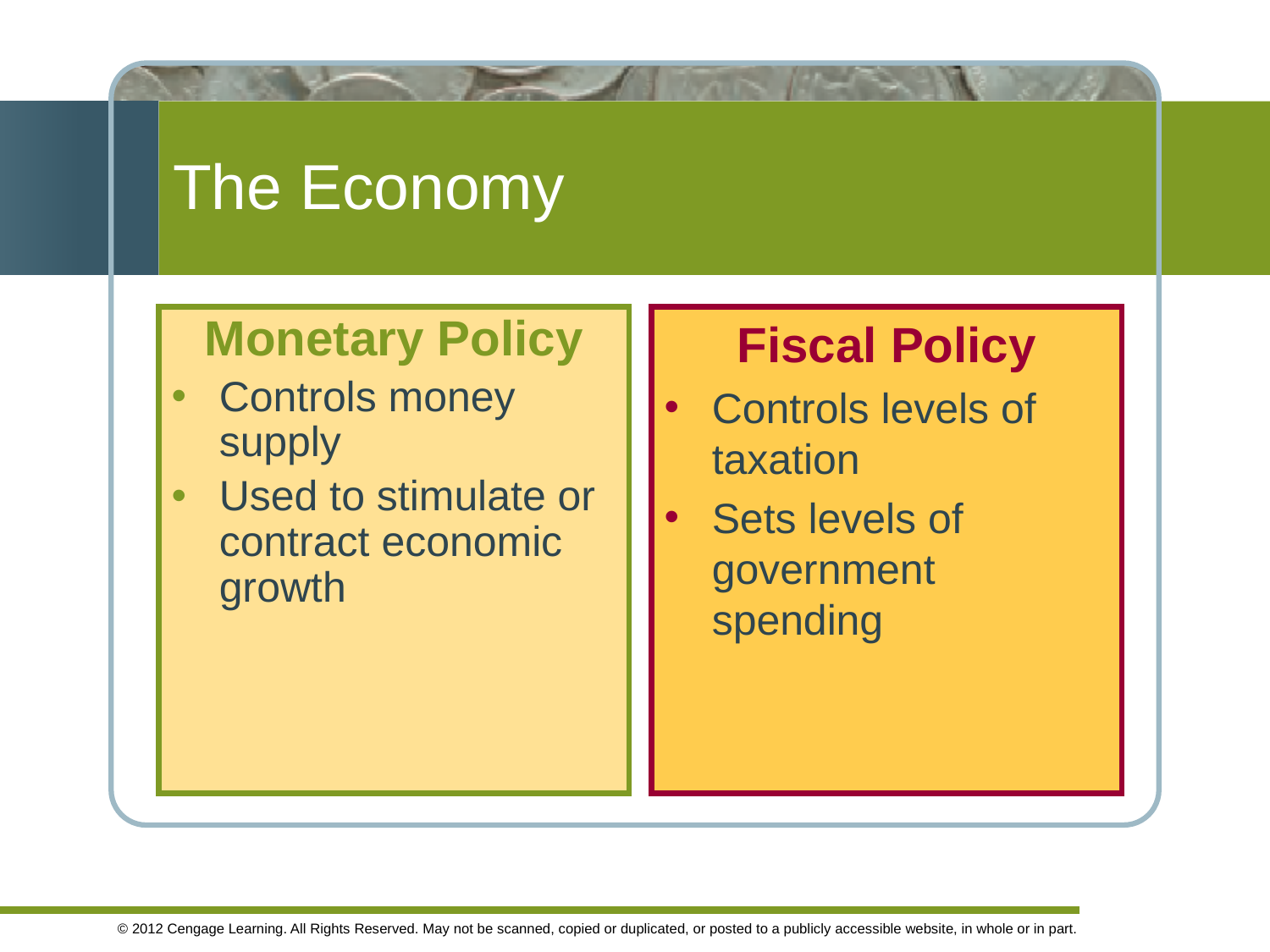

The Economy
Monetary Policy
Controls money supply
Used to stimulate or contract economic growth
Fiscal Policy
Controls levels of taxation
Sets levels of government spending